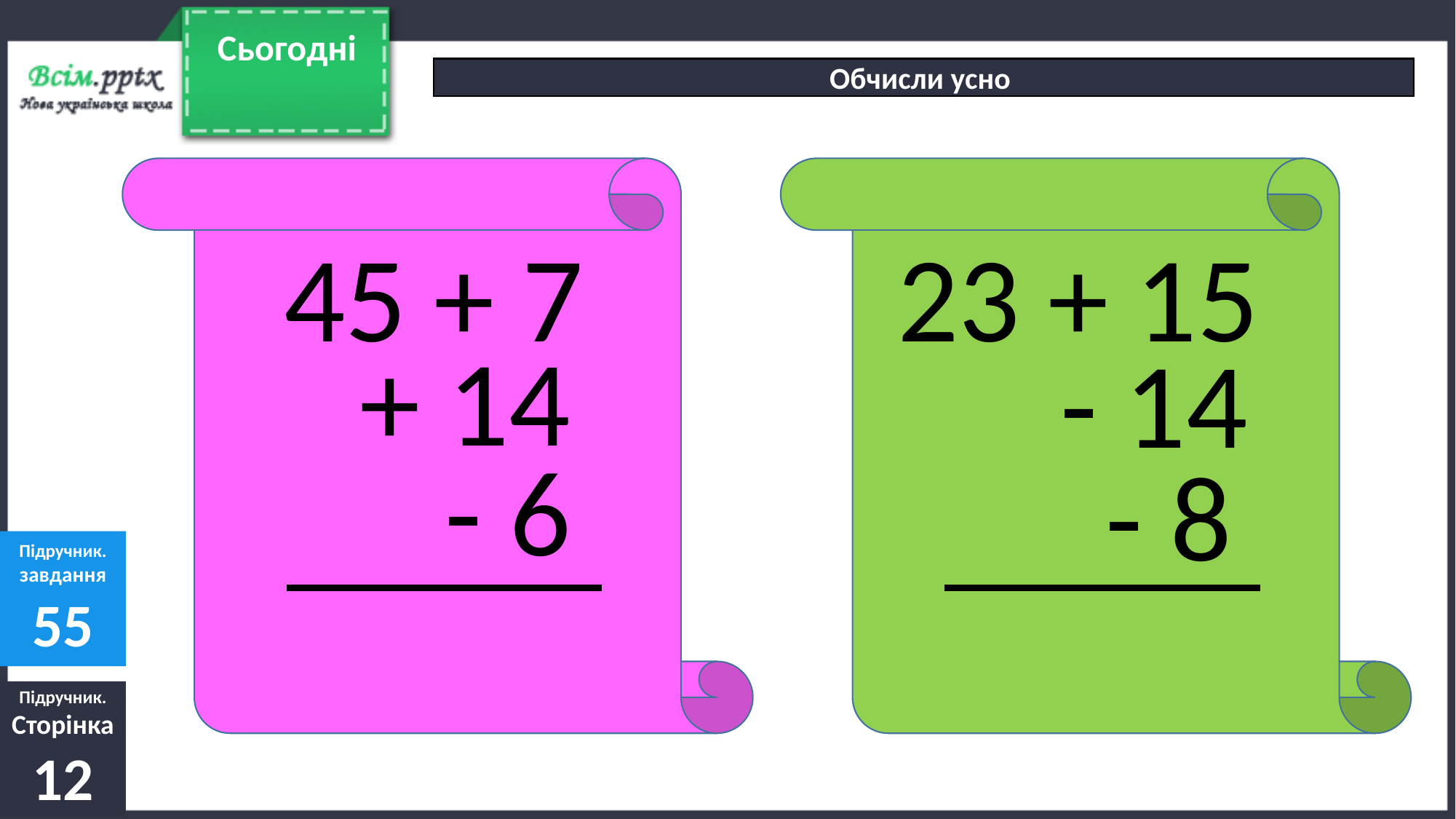

Сьогодні

Обчисли усно

45 + 7
23 + 15
+ 14
- 14
- 6
- 8
Підручник.
завдання
55
Підручник.
Сторінка
12